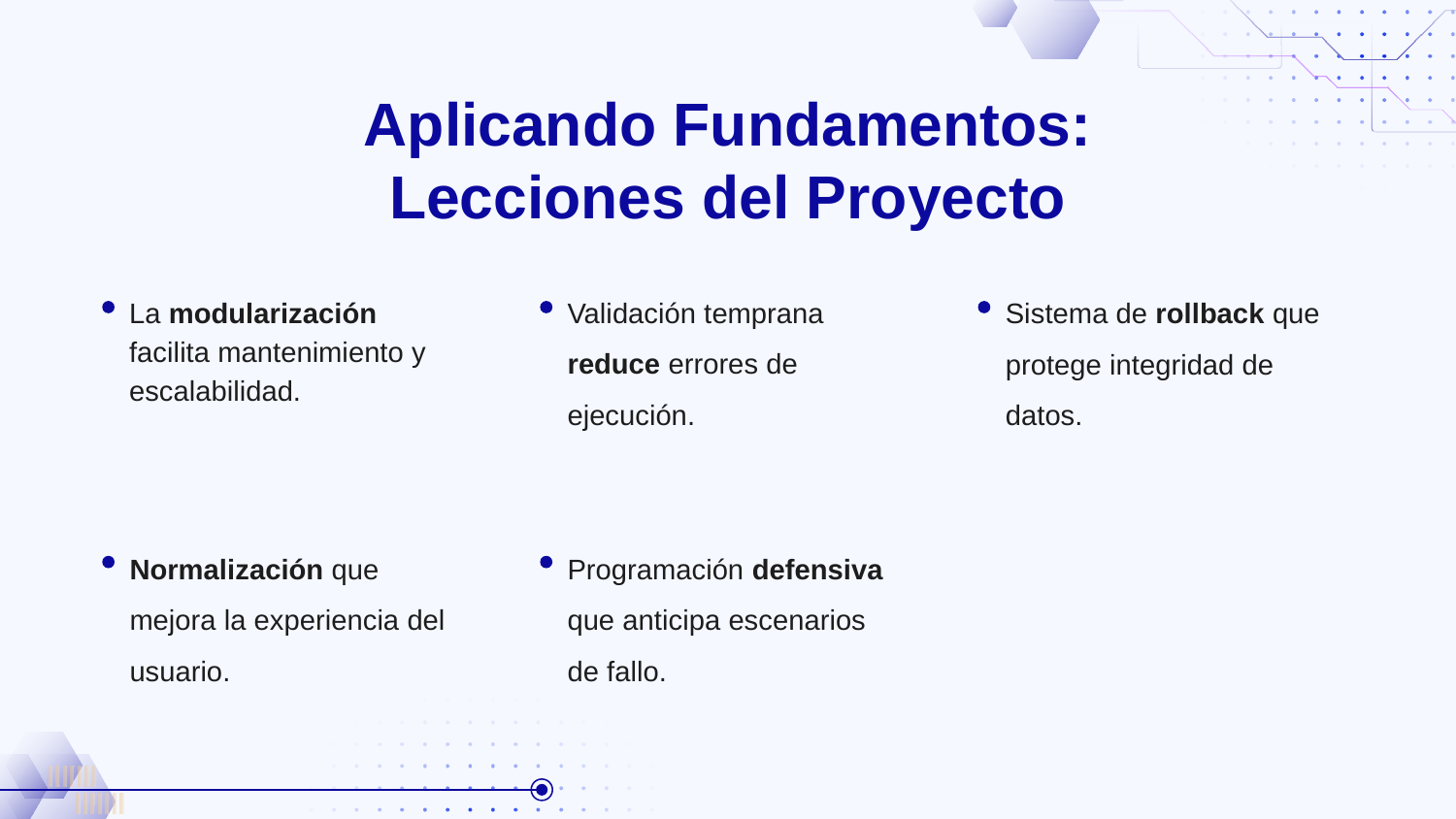

# Aplicando Fundamentos: Lecciones del Proyecto
Validación temprana reduce errores de ejecución.
Sistema de rollback que protege integridad de datos.
La modularización facilita mantenimiento y escalabilidad.

Normalización que mejora la experiencia del usuario.
Programación defensiva que anticipa escenarios de fallo.